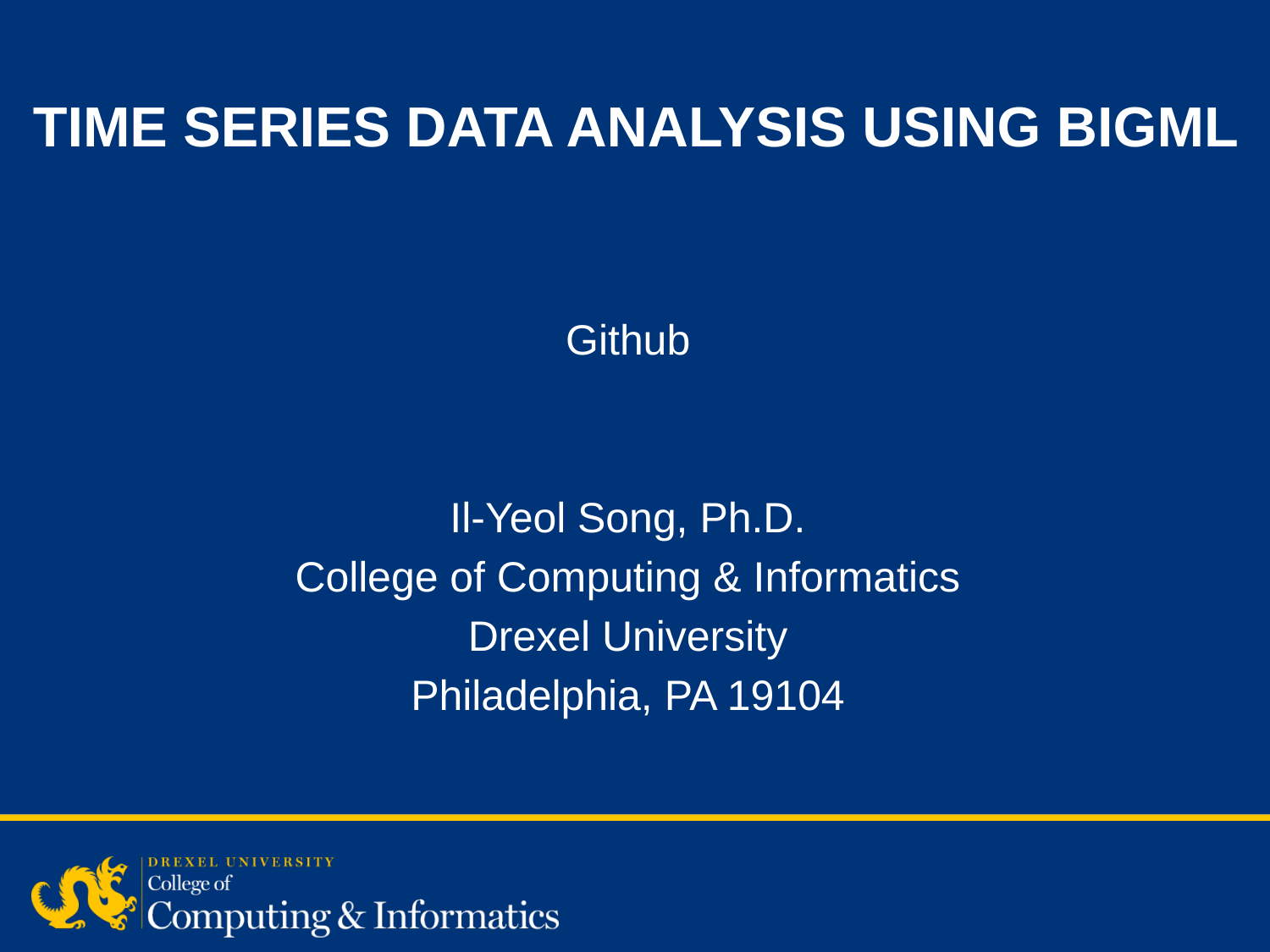

Time Series Data Analysis Using BigML
Github

Il-Yeol Song, Ph.D.
College of Computing & Informatics
Drexel University
Philadelphia, PA 19104